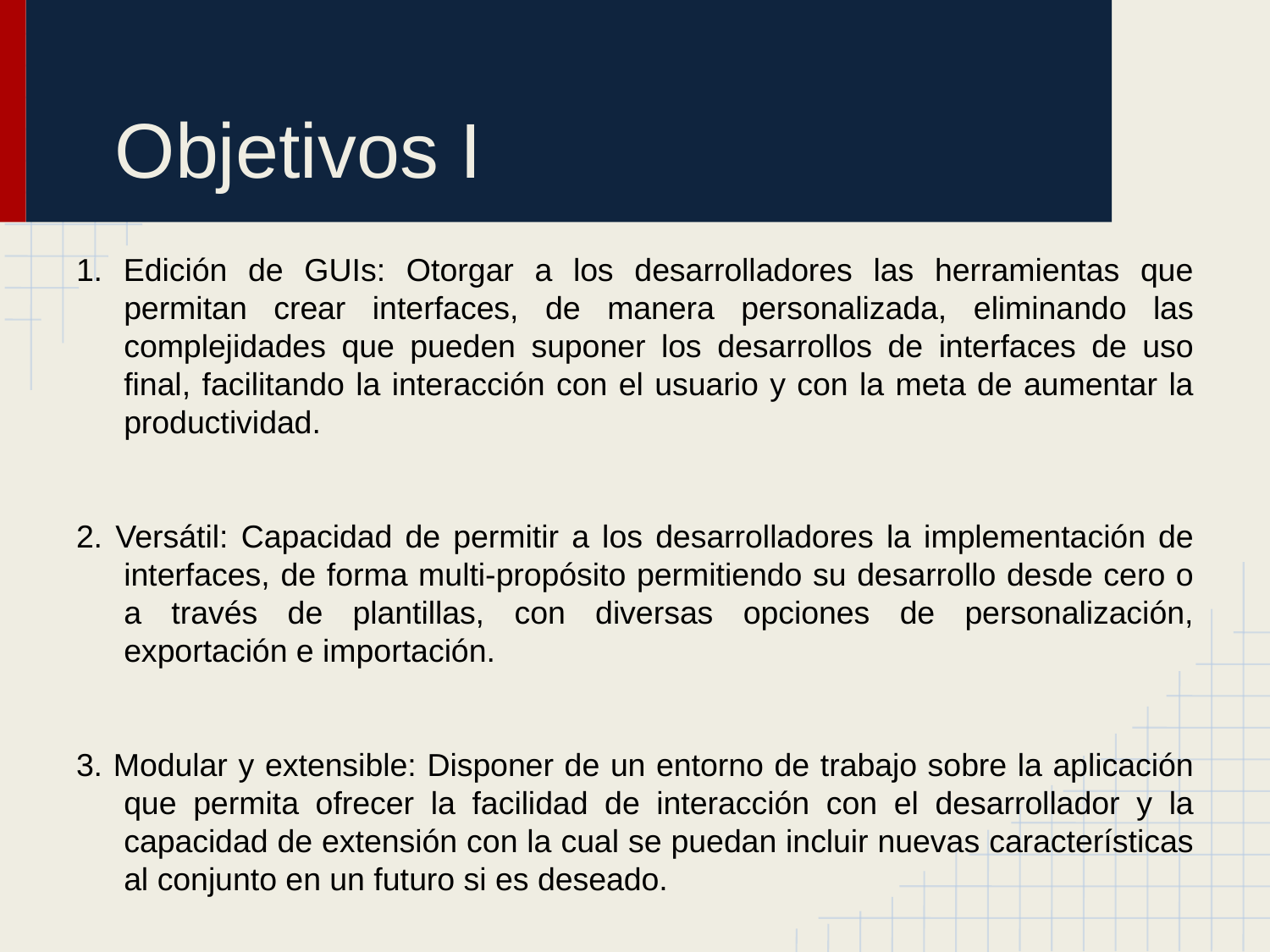

# Objetivos I
1. Edición de GUIs: Otorgar a los desarrolladores las herramientas que permitan crear interfaces, de manera personalizada, eliminando las complejidades que pueden suponer los desarrollos de interfaces de uso final, facilitando la interacción con el usuario y con la meta de aumentar la productividad.

2. Versátil: Capacidad de permitir a los desarrolladores la implementación de interfaces, de forma multi-propósito permitiendo su desarrollo desde cero o a través de plantillas, con diversas opciones de personalización, exportación e importación.

3. Modular y extensible: Disponer de un entorno de trabajo sobre la aplicación que permita ofrecer la facilidad de interacción con el desarrollador y la capacidad de extensión con la cual se puedan incluir nuevas características al conjunto en un futuro si es deseado.